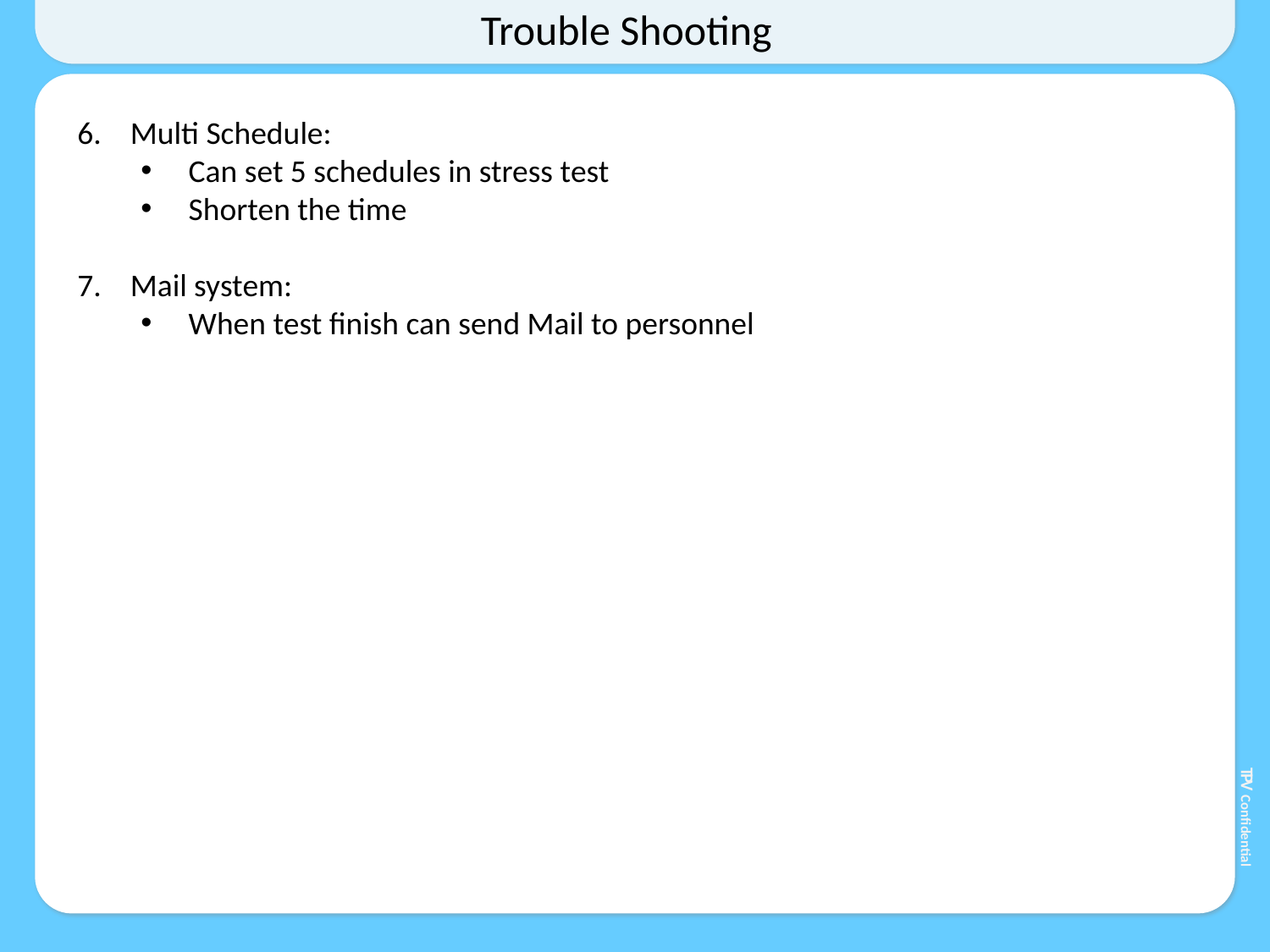

Trouble Shooting
6.    Multi Schedule:
Can set 5 schedules in stress test
Shorten the time

7.    Mail system:
When test finish can send Mail to personnel